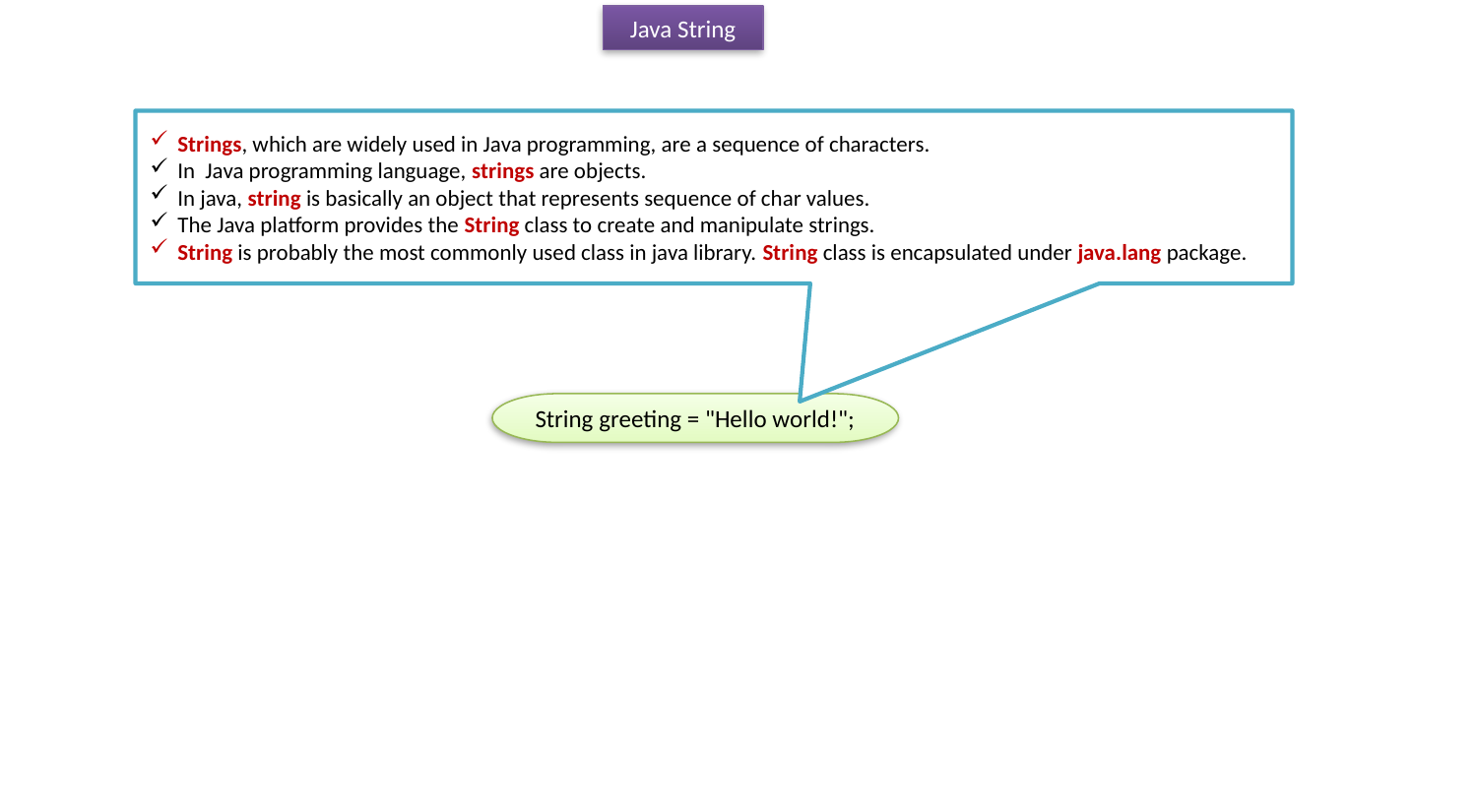

Java String
Strings, which are widely used in Java programming, are a sequence of characters.
In  Java programming language, strings are objects.
In java, string is basically an object that represents sequence of char values.
The Java platform provides the String class to create and manipulate strings.
String is probably the most commonly used class in java library. String class is encapsulated under java.lang package.
String greeting = "Hello world!";